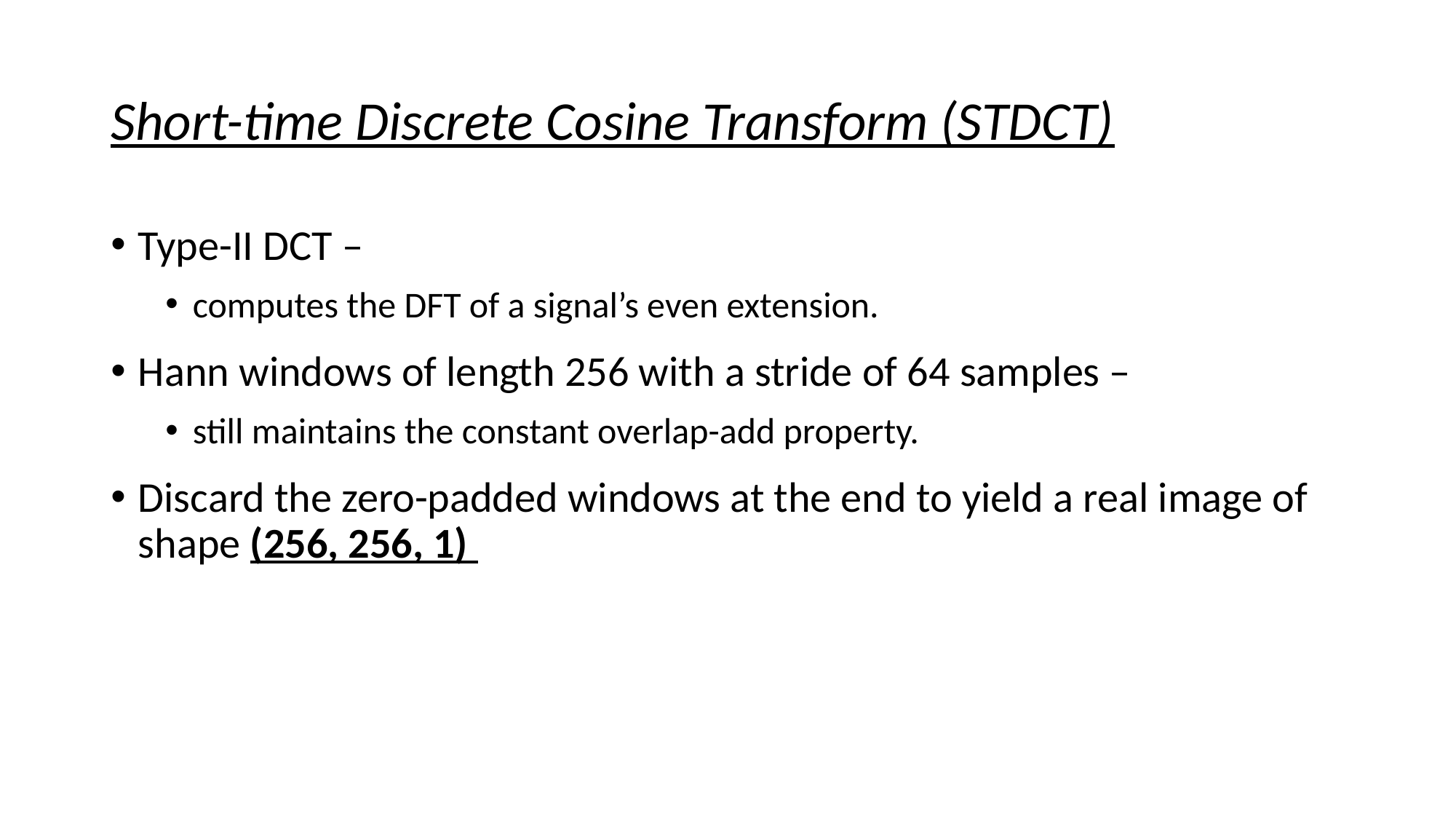

# Short-time Discrete Cosine Transform (STDCT)
Type-II DCT –
computes the DFT of a signal’s even extension.
Hann windows of length 256 with a stride of 64 samples –
still maintains the constant overlap-add property.
Discard the zero-padded windows at the end to yield a real image of shape (256, 256, 1)